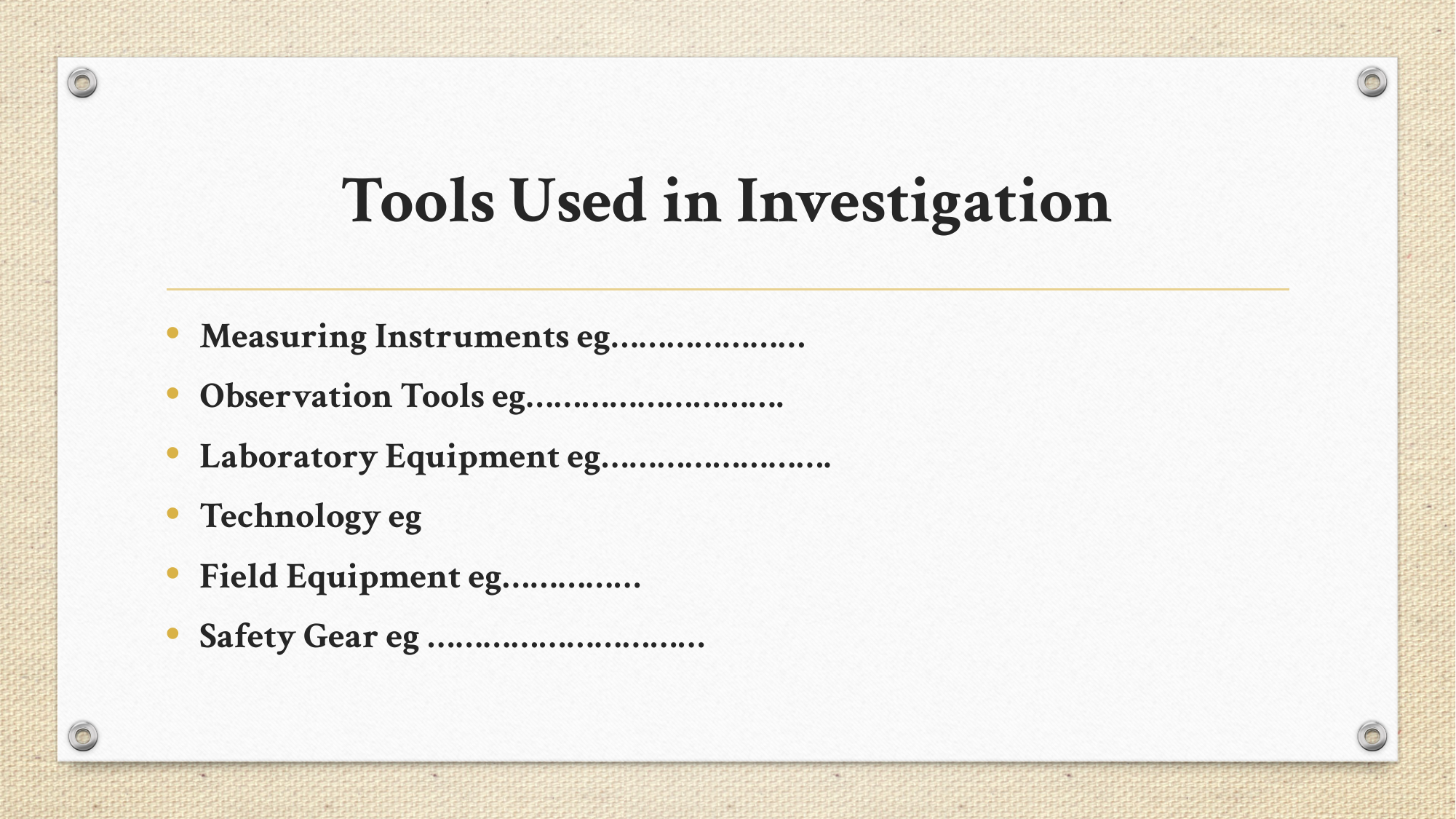

# Tools Used in Investigation
Measuring Instruments eg…………………
Observation Tools eg……………………….
Laboratory Equipment eg…………………….
Technology eg
Field Equipment eg……………
Safety Gear eg …………………………